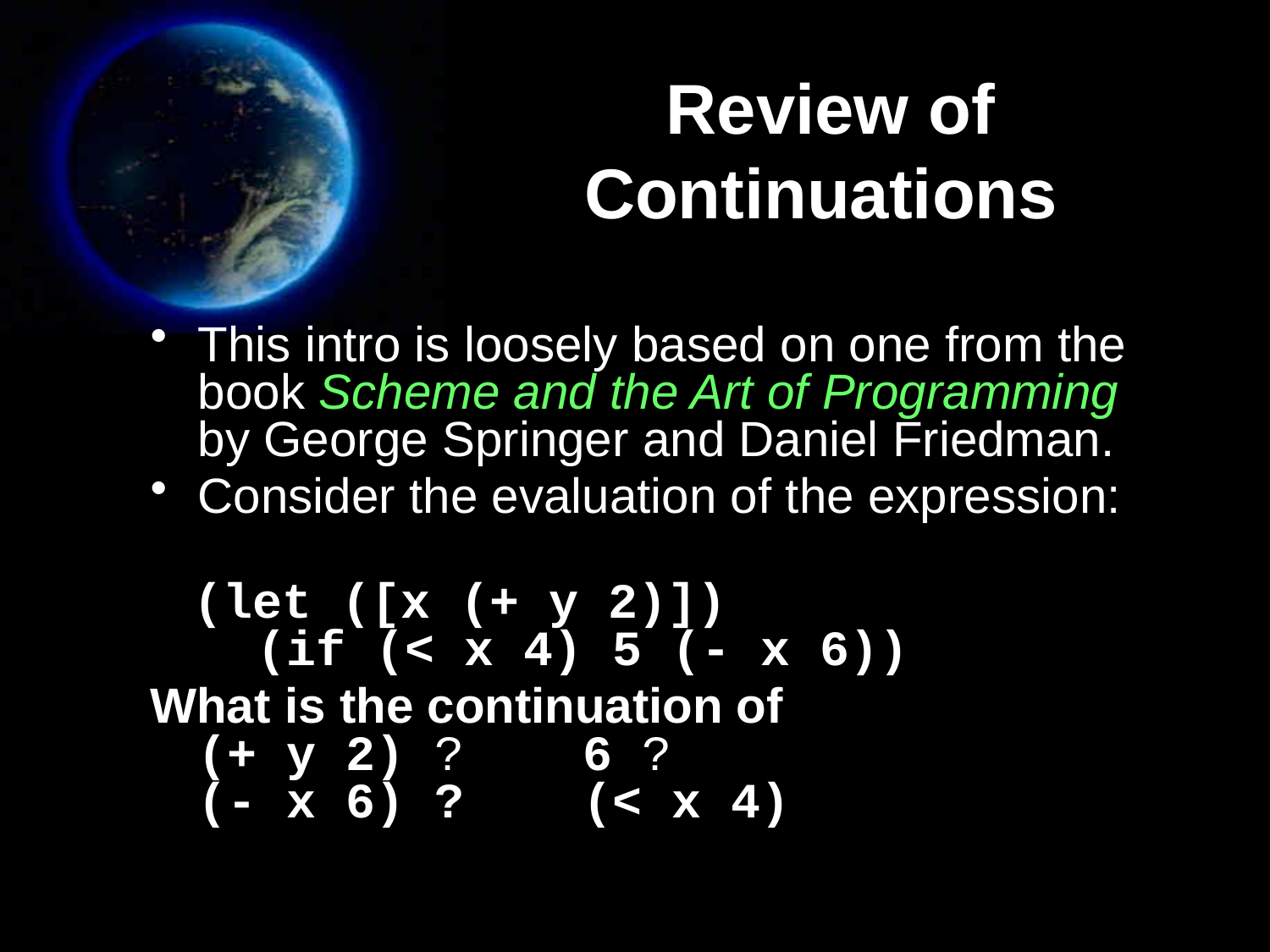

# Review of Continuations
This intro is loosely based on one from the book Scheme and the Art of Programming by George Springer and Daniel Friedman.
Consider the evaluation of the expression:
  (let ([x (+ y 2)])
  (if (< x 4) 5 (- x 6))
What is the continuation of
(+ y 2) ?    6 ?
(- x 6) ?    (< x 4)